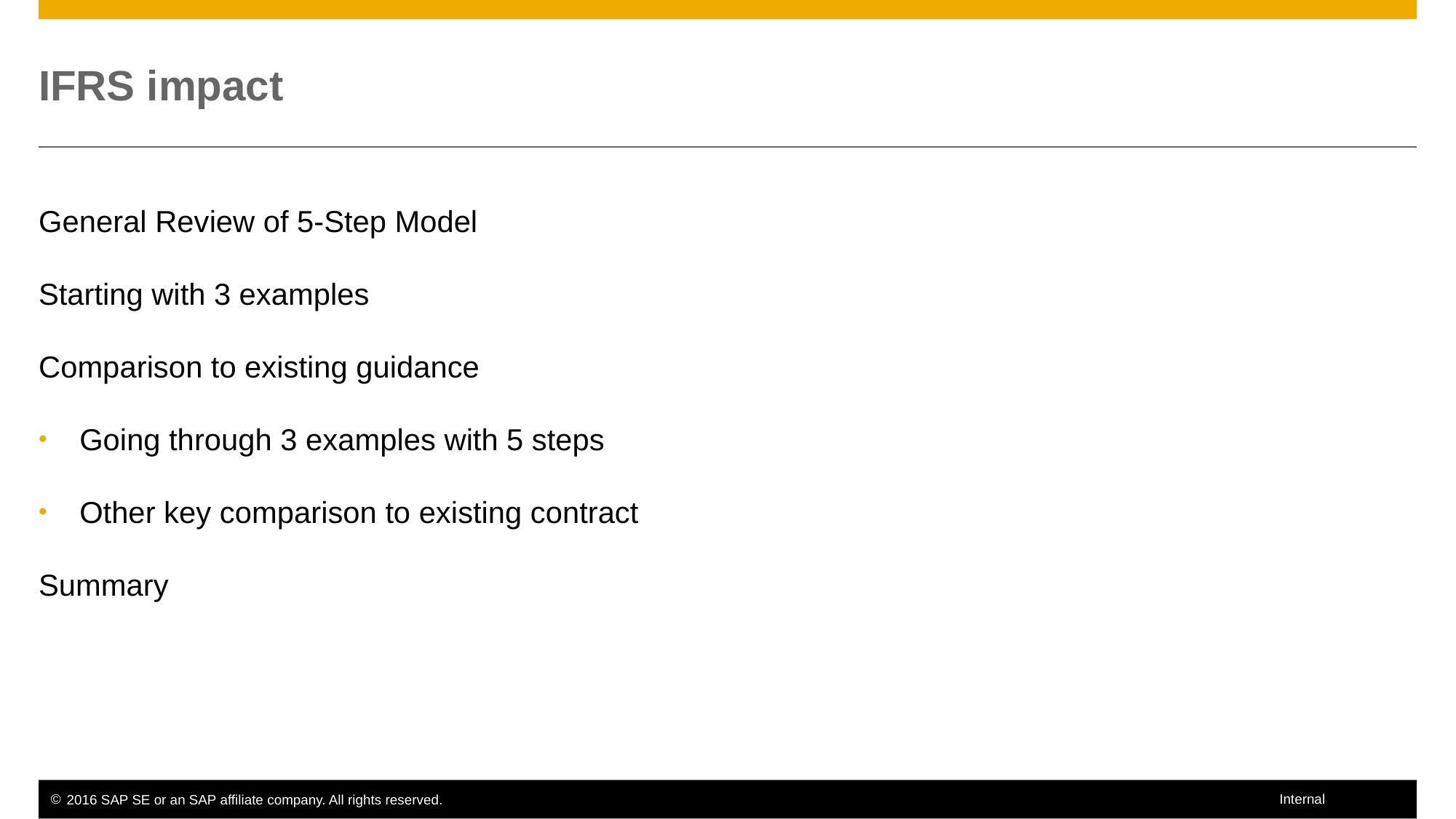

# IFRS impact
General Review of 5-Step Model
Starting with 3 examples
Comparison to existing guidance
Going through 3 examples with 5 steps
Other key comparison to existing contract
Summary